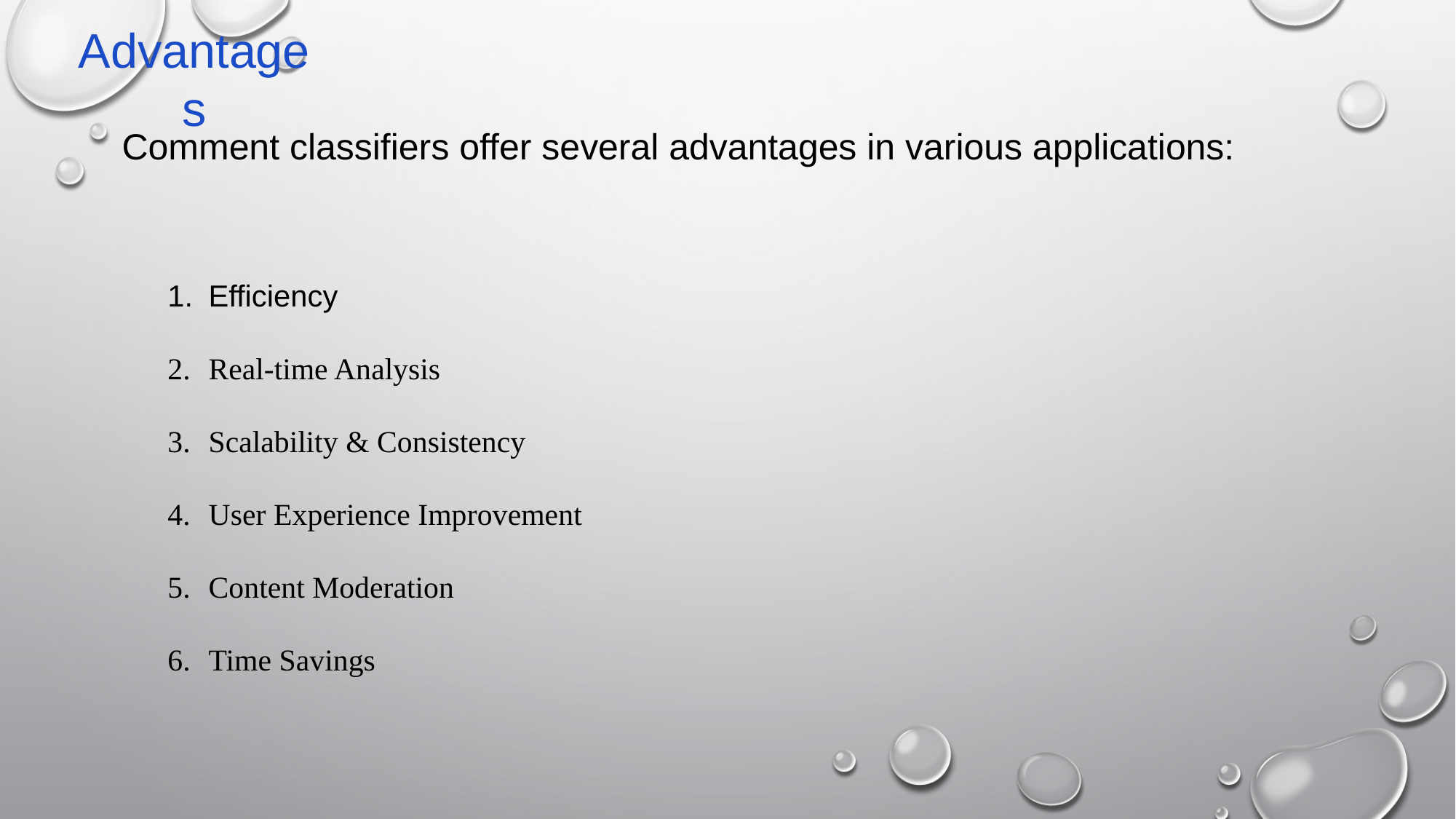

Advantages
Comment classifiers offer several advantages in various applications:
Efficiency
Real-time Analysis
Scalability & Consistency
User Experience Improvement
Content Moderation
Time Savings